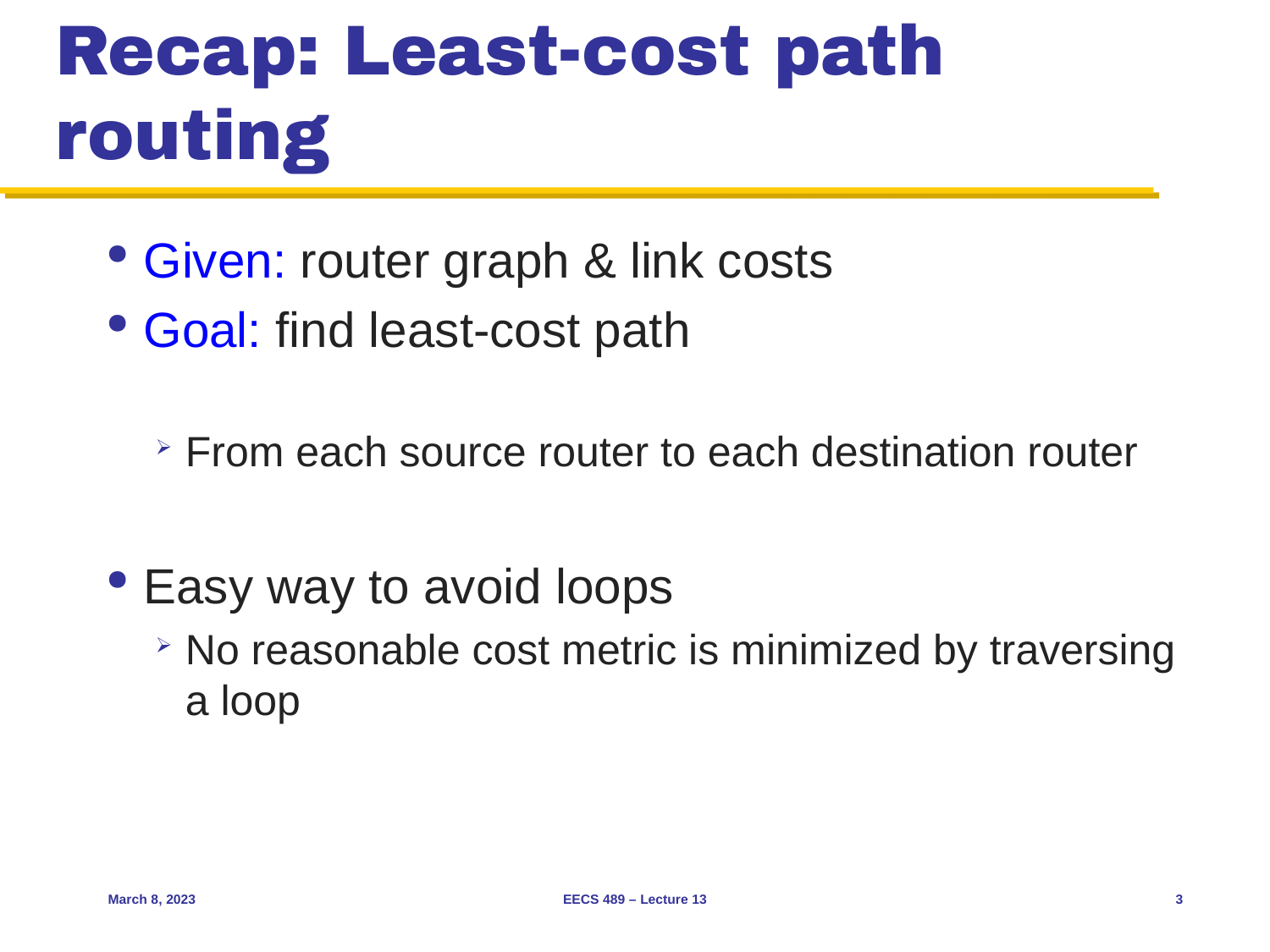

# Recap: Least-cost path routing
Given: router graph & link costs
Goal: find least-cost path
From each source router to each destination router

Easy way to avoid loops
No reasonable cost metric is minimized by traversing a loop
March 8, 2023
EECS 489 – Lecture 13
3